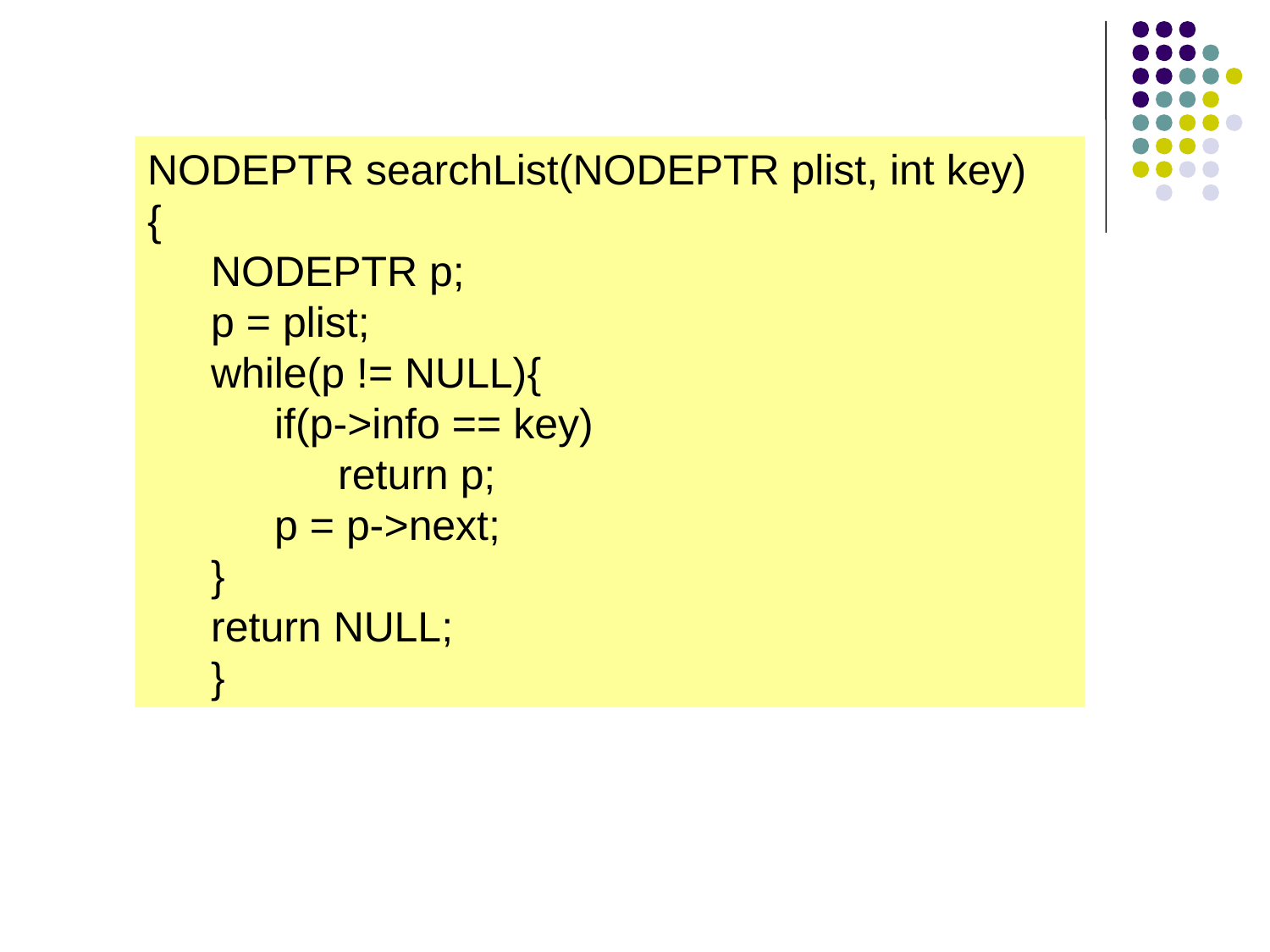

NODEPTR searchList(NODEPTR plist, int key)
{
NODEPTR p;
p = plist;
while(p != NULL){
if(p->info == key)
return p;
p = p->next;
}
return NULL;
}